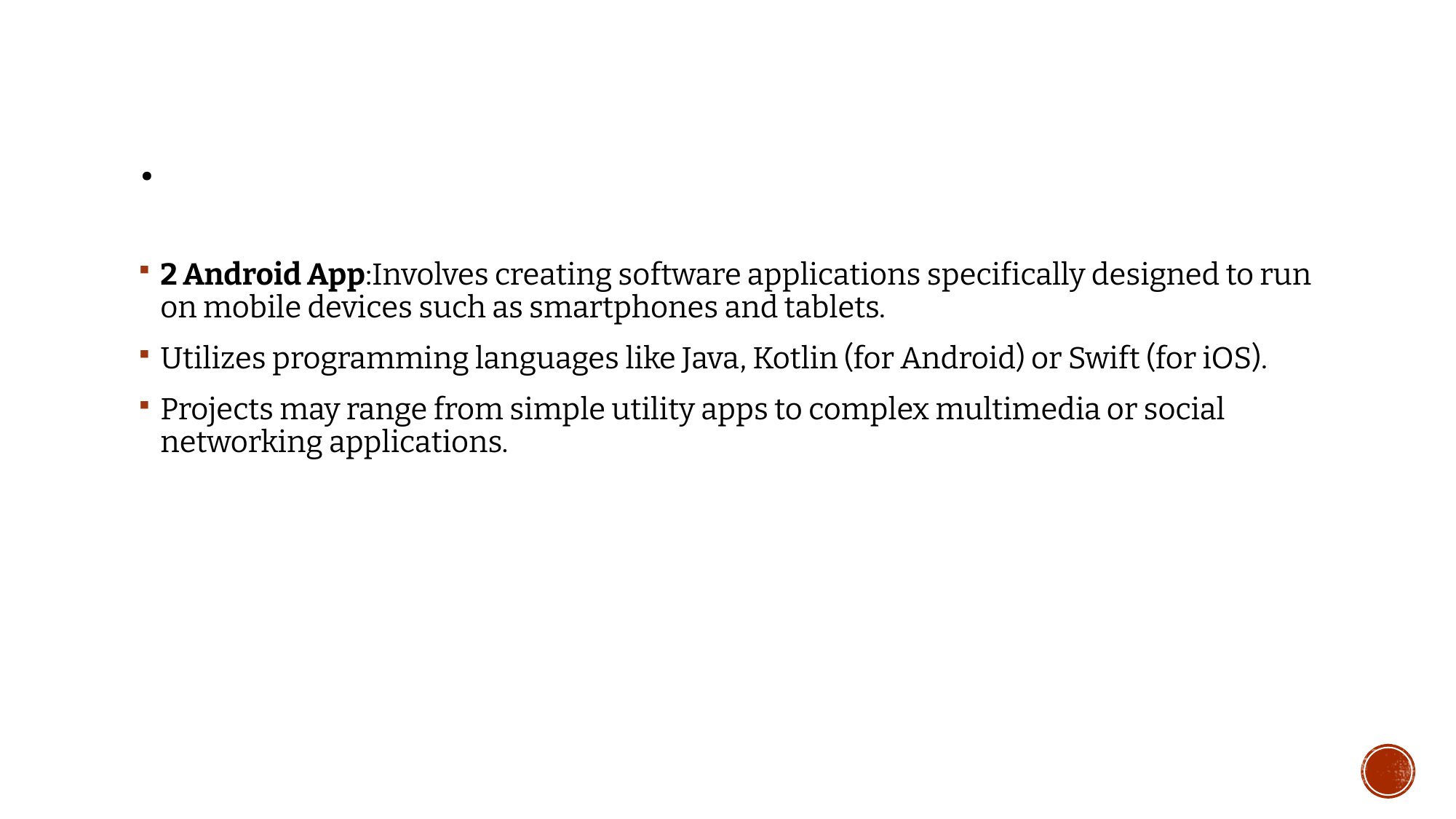

# .
2 Android App:Involves creating software applications specifically designed to run on mobile devices such as smartphones and tablets.
Utilizes programming languages like Java, Kotlin (for Android) or Swift (for iOS).
Projects may range from simple utility apps to complex multimedia or social networking applications.